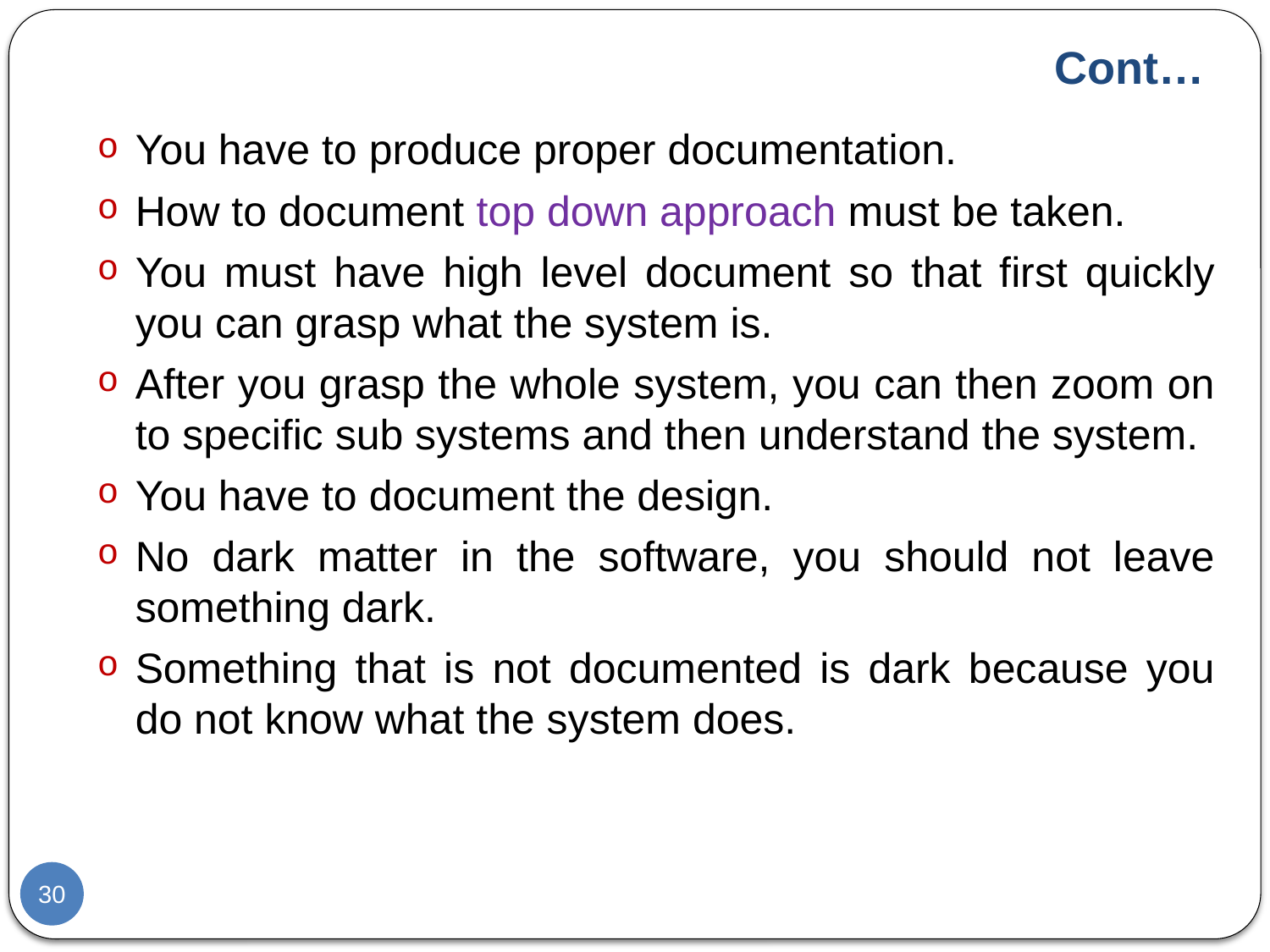

# Cont…
You have to produce proper documentation.
How to document top down approach must be taken.
You must have high level document so that first quickly you can grasp what the system is.
After you grasp the whole system, you can then zoom on to specific sub systems and then understand the system.
You have to document the design.
No dark matter in the software, you should not leave something dark.
Something that is not documented is dark because you do not know what the system does.
30